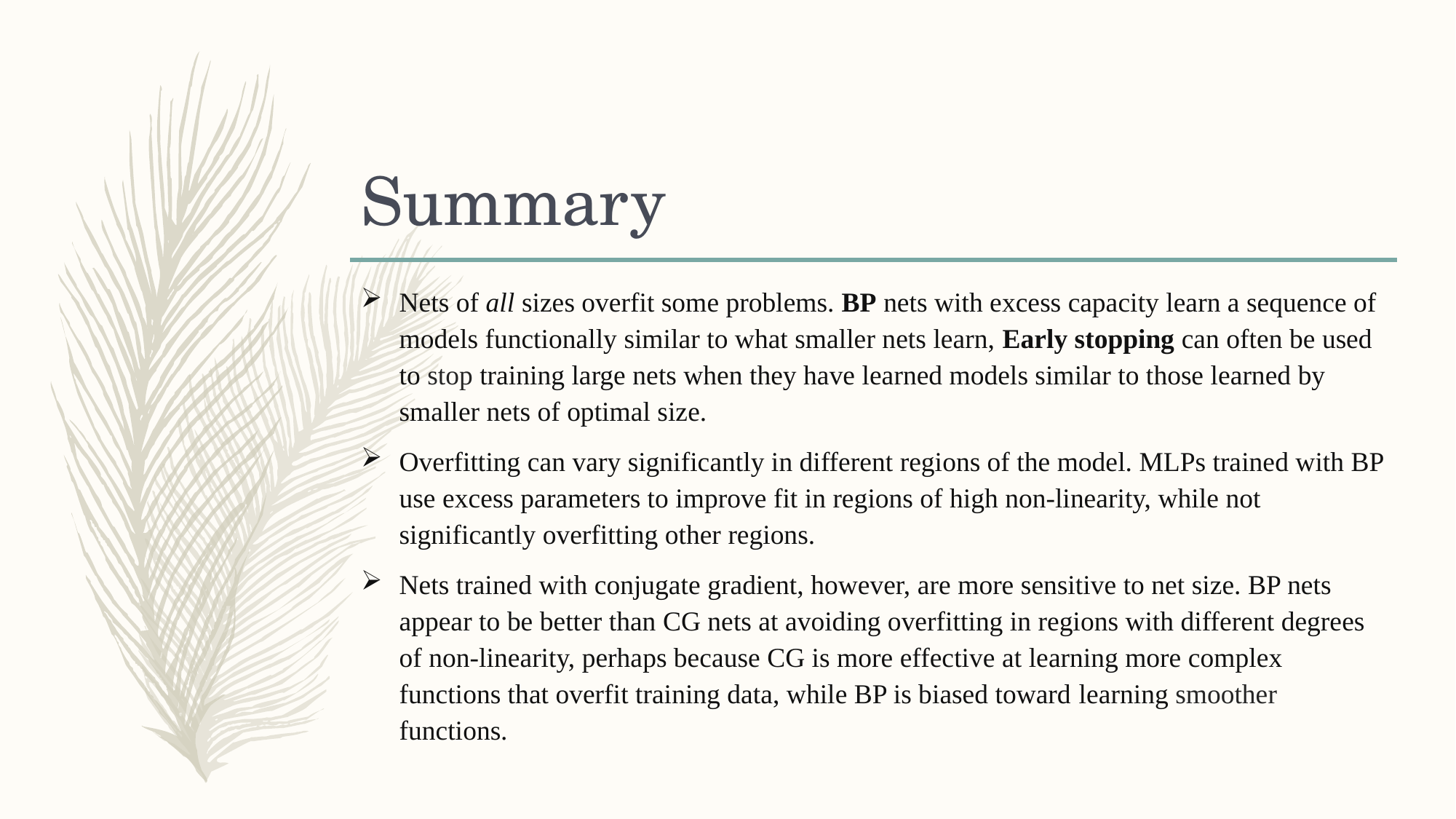

# Summary
Nets of all sizes overfit some problems. BP nets with excess capacity learn a sequence of models functionally similar to what smaller nets learn, Early stopping can often be used to stop training large nets when they have learned models similar to those learned by smaller nets of optimal size.
Overfitting can vary significantly in different regions of the model. MLPs trained with BP use excess parameters to improve fit in regions of high non-linearity, while not significantly overfitting other regions.
Nets trained with conjugate gradient, however, are more sensitive to net size. BP nets appear to be better than CG nets at avoiding overfitting in regions with different degrees of non-linearity, perhaps because CG is more effective at learning more complex functions that overfit training data, while BP is biased toward learning smoother functions.